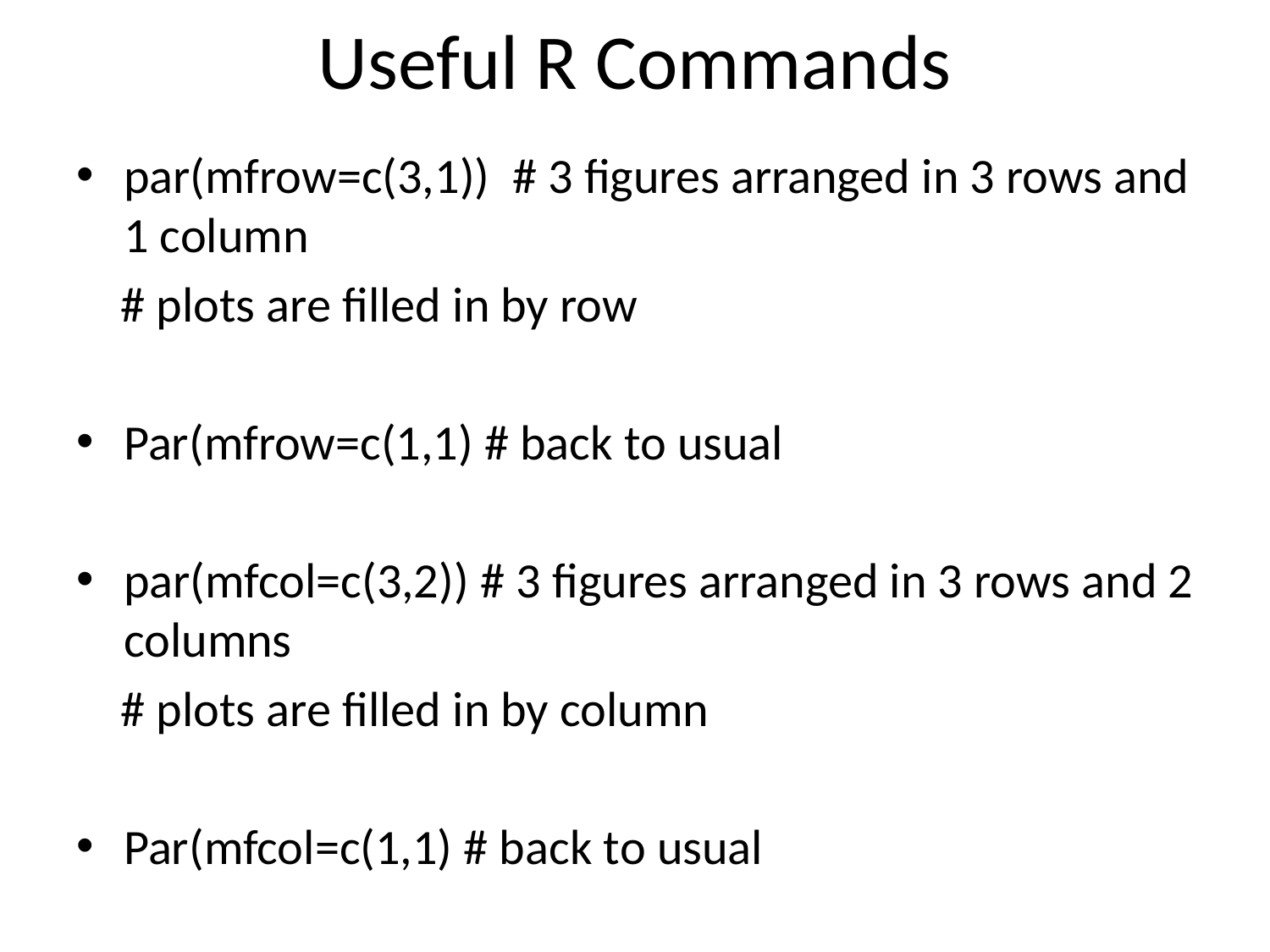

# Useful R Commands
par(mfrow=c(3,1))  # 3 figures arranged in 3 rows and 1 column
    # plots are filled in by row

Par(mfrow=c(1,1) # back to usual

par(mfcol=c(3,2)) # 3 figures arranged in 3 rows and 2 columns
    # plots are filled in by column

Par(mfcol=c(1,1) # back to usual